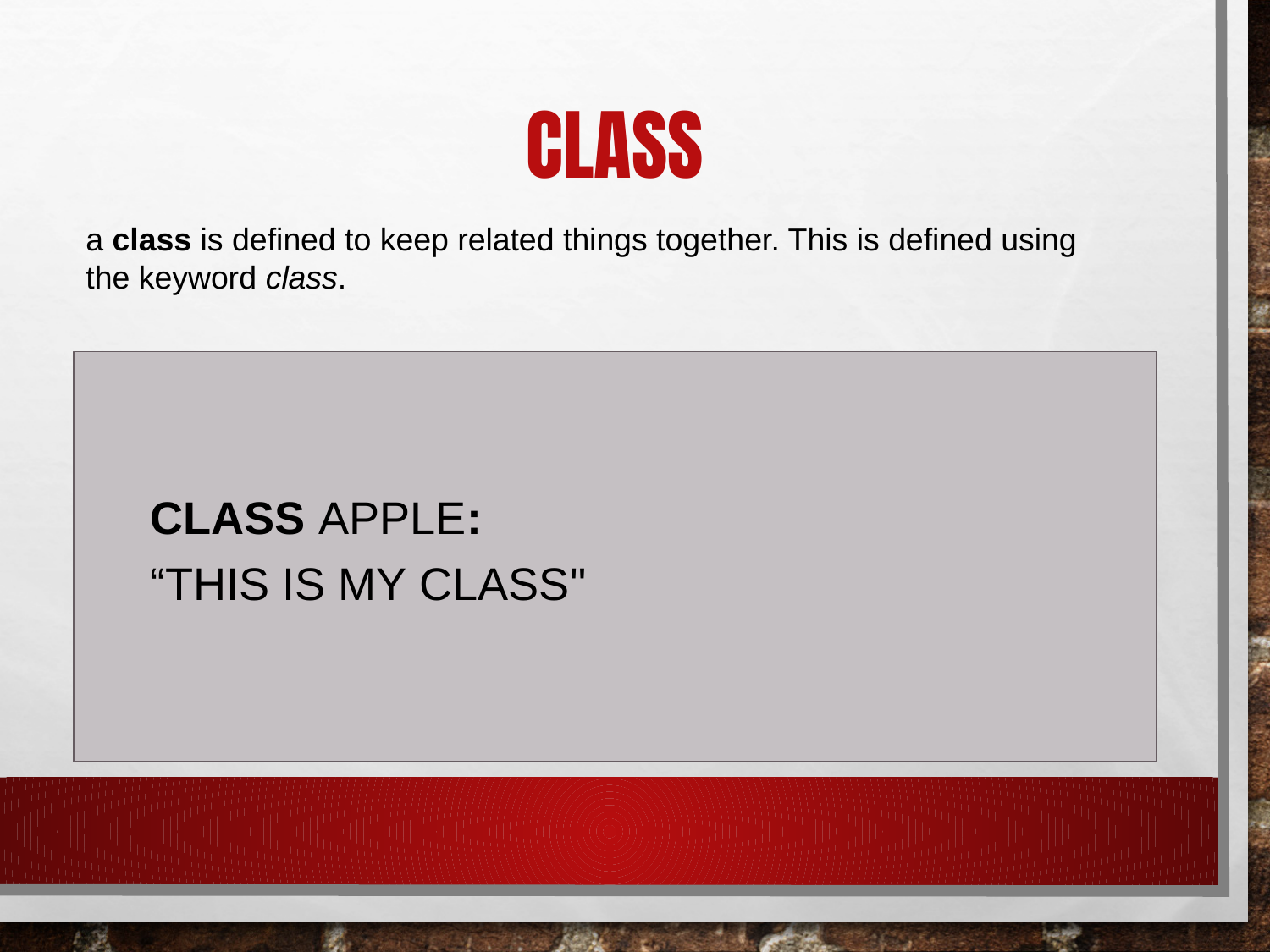

# Class
a class is defined to keep related things together. This is defined using the keyword class.

class ApPLE:
“This Is MY class"